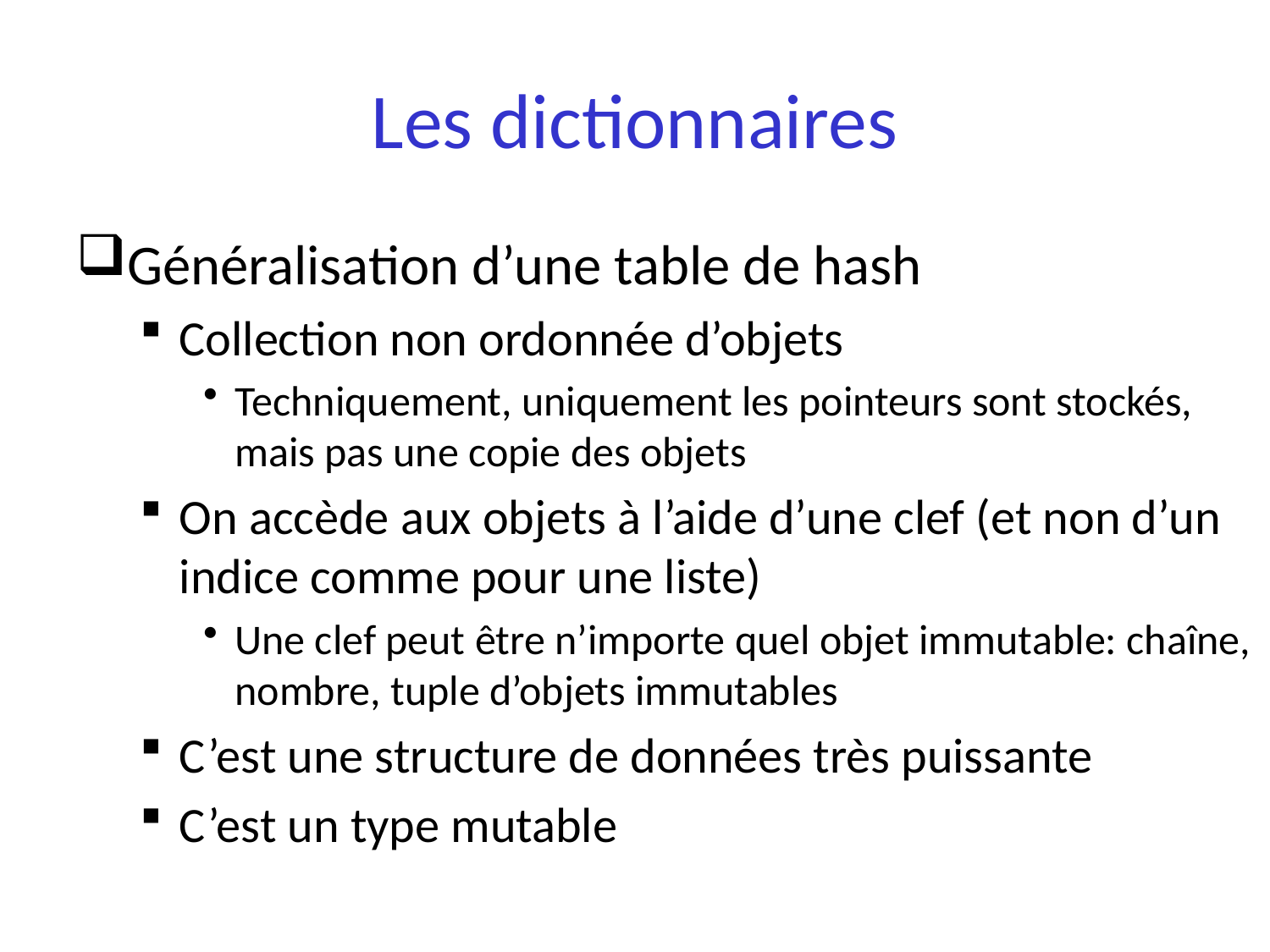

# Les dictionnaires
Généralisation d’une table de hash
Collection non ordonnée d’objets
Techniquement, uniquement les pointeurs sont stockés, mais pas une copie des objets
On accède aux objets à l’aide d’une clef (et non d’un indice comme pour une liste)
Une clef peut être n’importe quel objet immutable: chaîne, nombre, tuple d’objets immutables
C’est une structure de données très puissante
C’est un type mutable